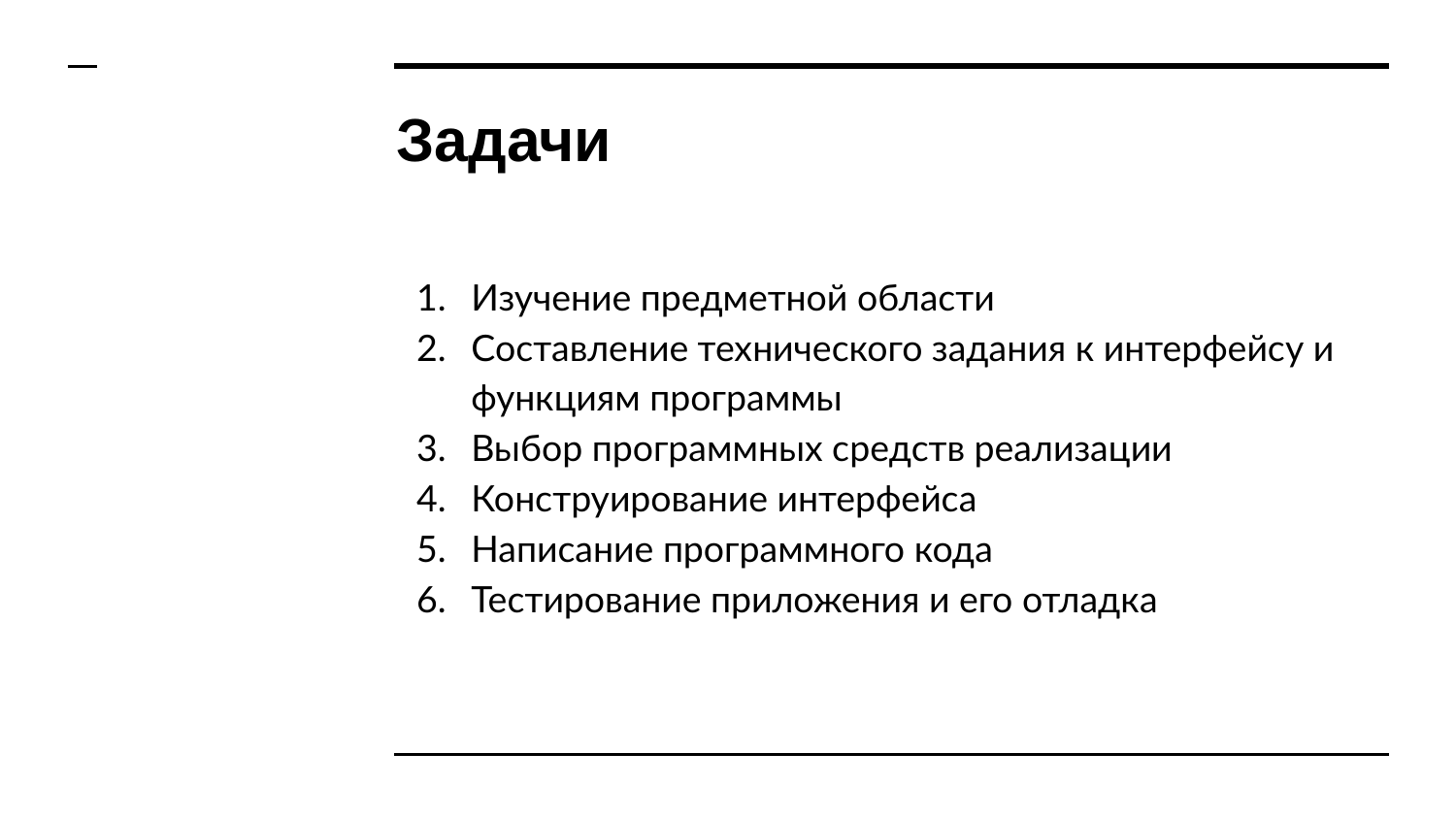

# Задачи
Изучение предметной области
Составление технического задания к интерфейсу и функциям программы
Выбор программных средств реализации
Конструирование интерфейса
Написание программного кода
Тестирование приложения и его отладка